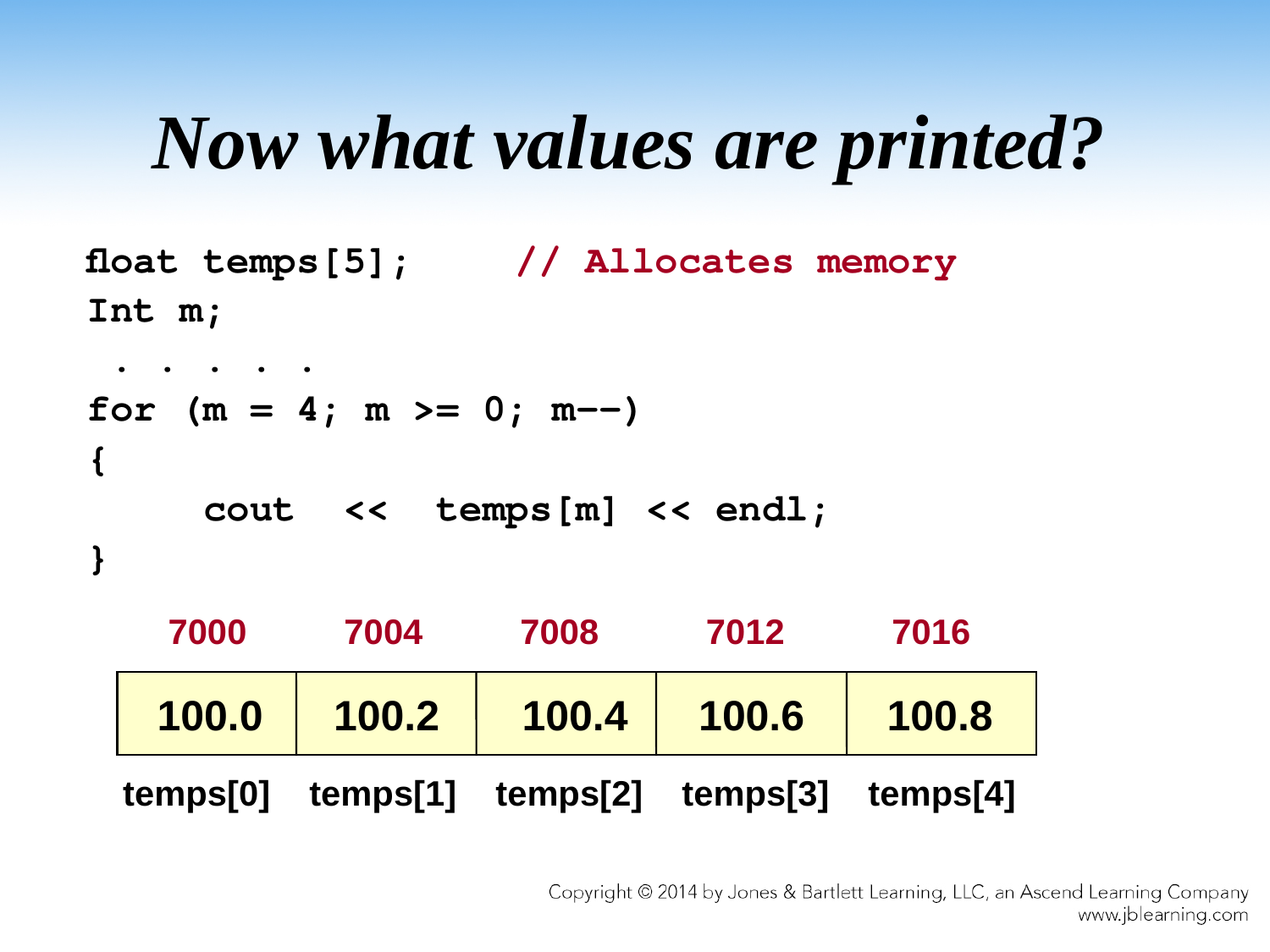

# Now what values are printed?
float temps[5];	// Allocates memory
Int m;
 . . . . .
for (m = 4; m >= 0; m--)
{
     cout  <<  temps[m] << endl;
}

     7000          7004          7008           7012           7016

  100.0      100.2       100.4      100.6       100.8
temps[0]    temps[1]    temps[2]    temps[3]    temps[4]